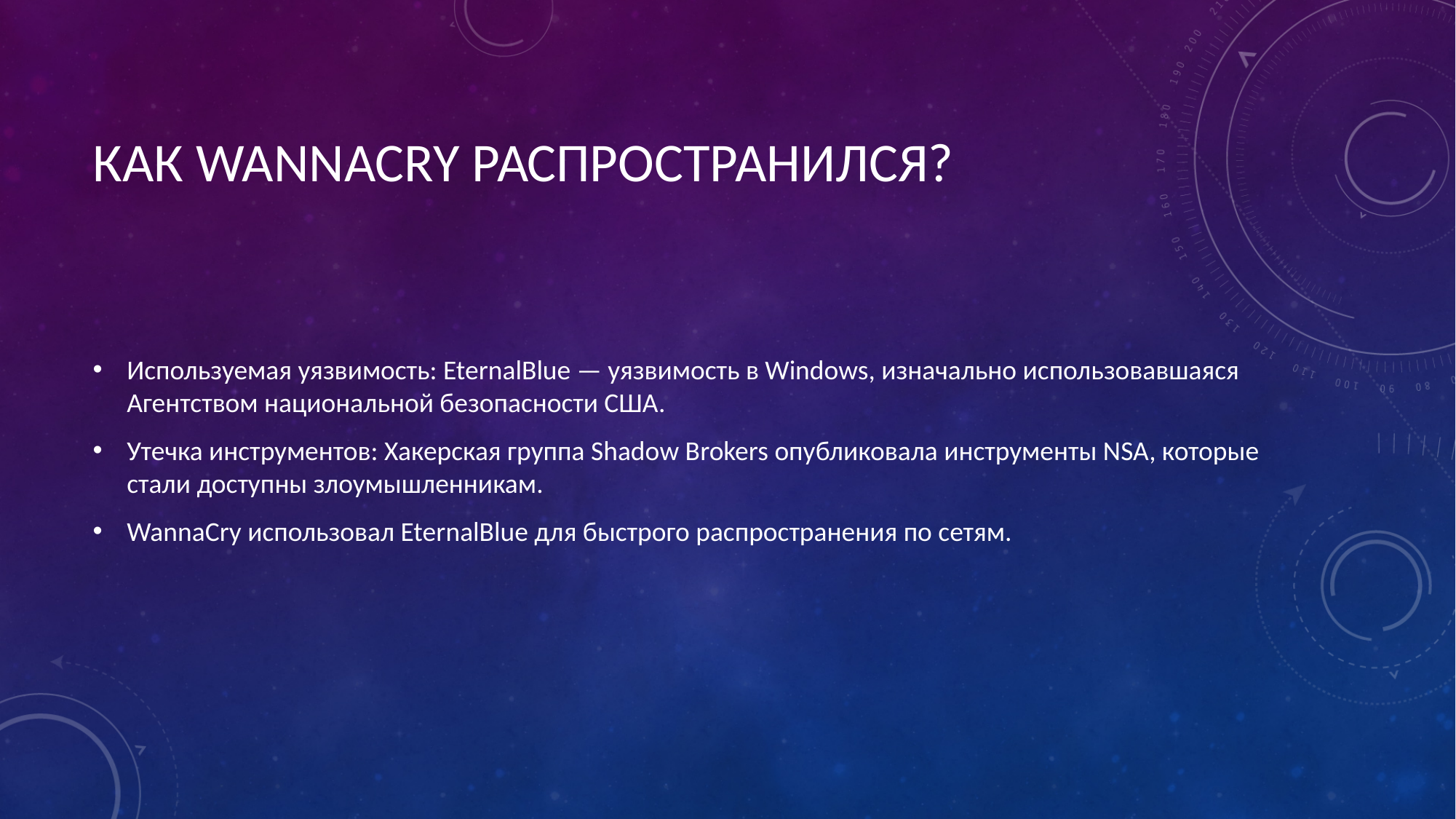

# Как wannacry распространился?
Используемая уязвимость: EternalBlue — уязвимость в Windows, изначально использовавшаяся Агентством национальной безопасности США.
Утечка инструментов: Хакерская группа Shadow Brokers опубликовала инструменты NSA, которые стали доступны злоумышленникам.
WannaCry использовал EternalBlue для быстрого распространения по сетям.